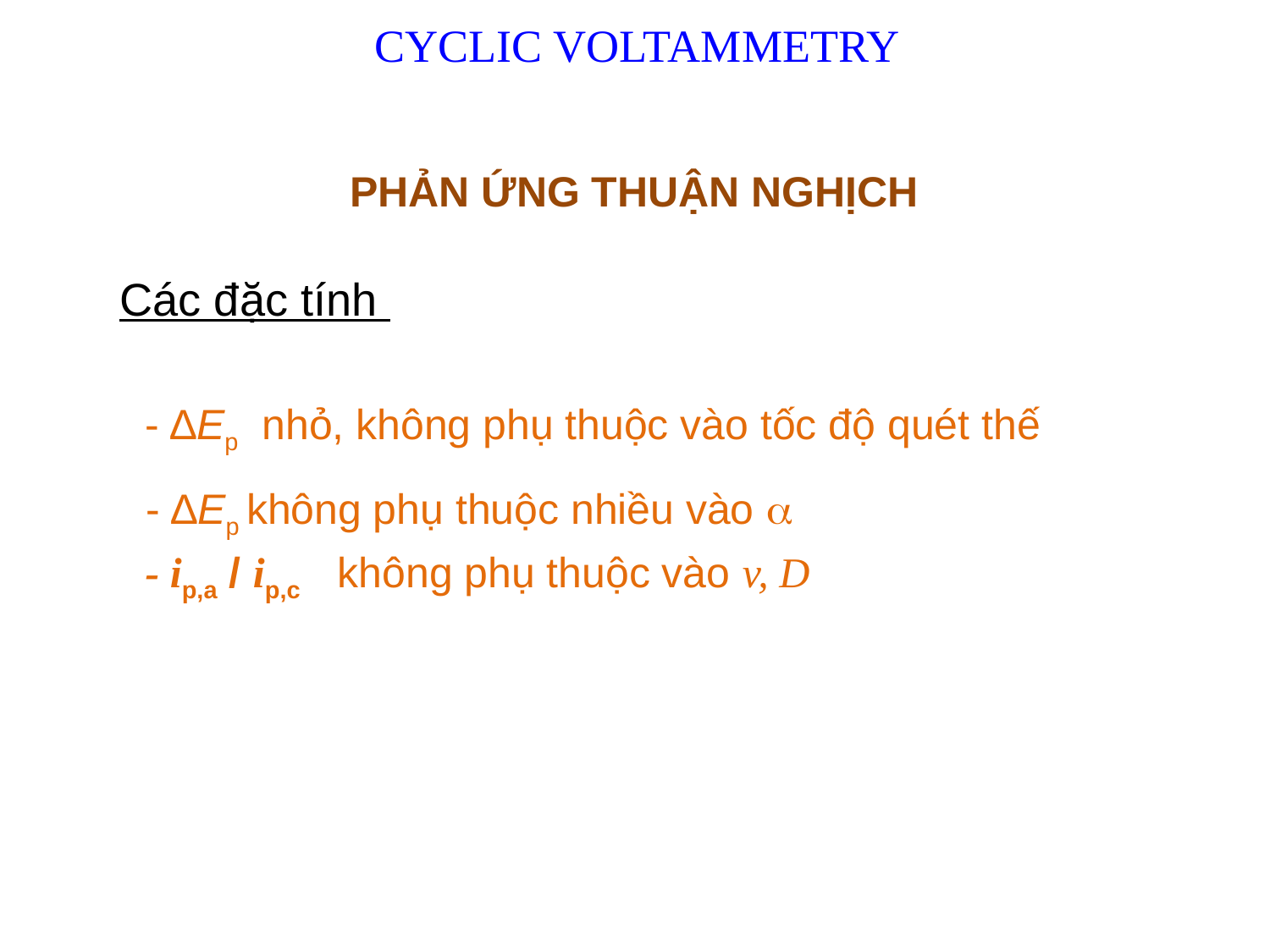

CYCLIC VOLTAMMETRY
PHẢN ỨNG THUẬN NGHỊCH
Các đặc tính
- ∆Ep  nhỏ, không phụ thuộc vào tốc độ quét thế
 - ∆Ep không phụ thuộc nhiều vào α
- ip,a / ip,c
không phụ thuộc vào v, D